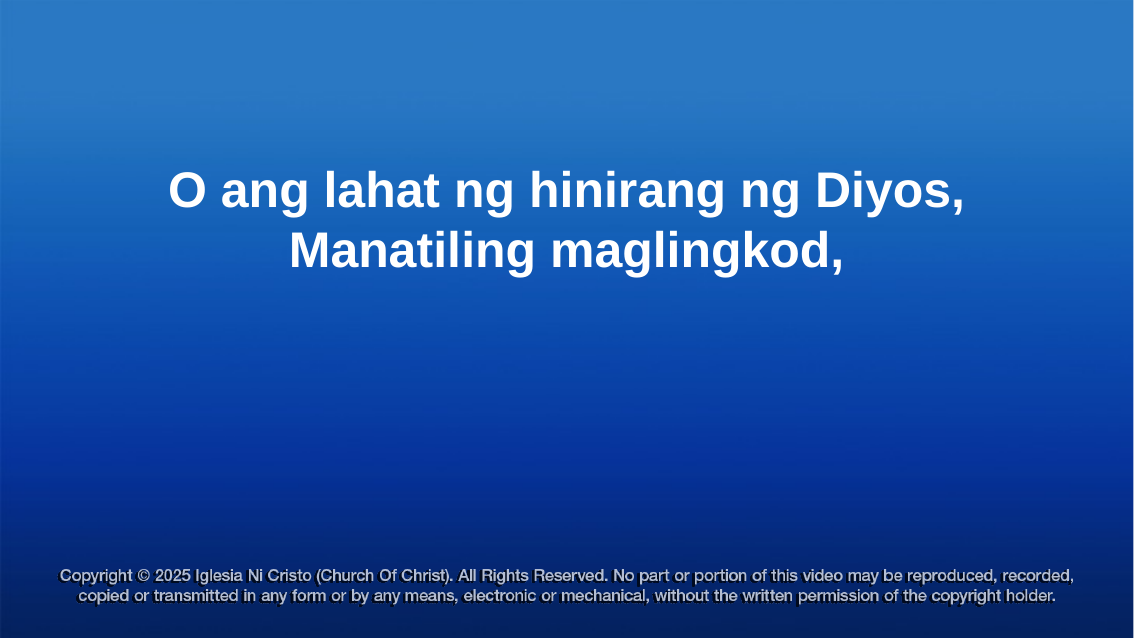

O ang lahat ng hinirang ng Diyos,
Manatiling maglingkod,